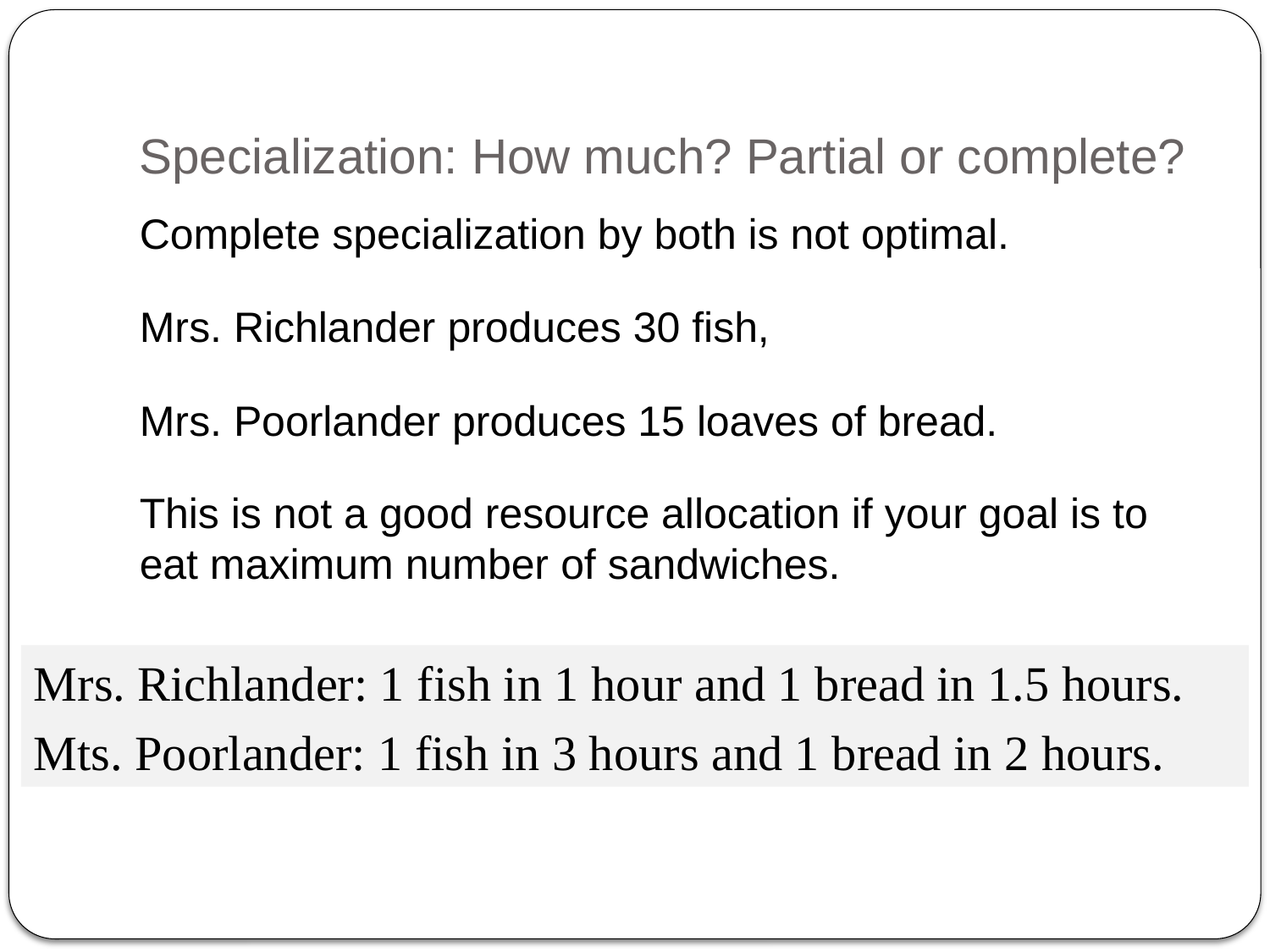

# Specialization: How much? Partial or complete?
Complete specialization by both is not optimal.
Mrs. Richlander produces 30 fish,
Mrs. Poorlander produces 15 loaves of bread.
This is not a good resource allocation if your goal is to eat maximum number of sandwiches.
Mrs. Richlander: 1 fish in 1 hour and 1 bread in 1.5 hours.
Mts. Poorlander: 1 fish in 3 hours and 1 bread in 2 hours.